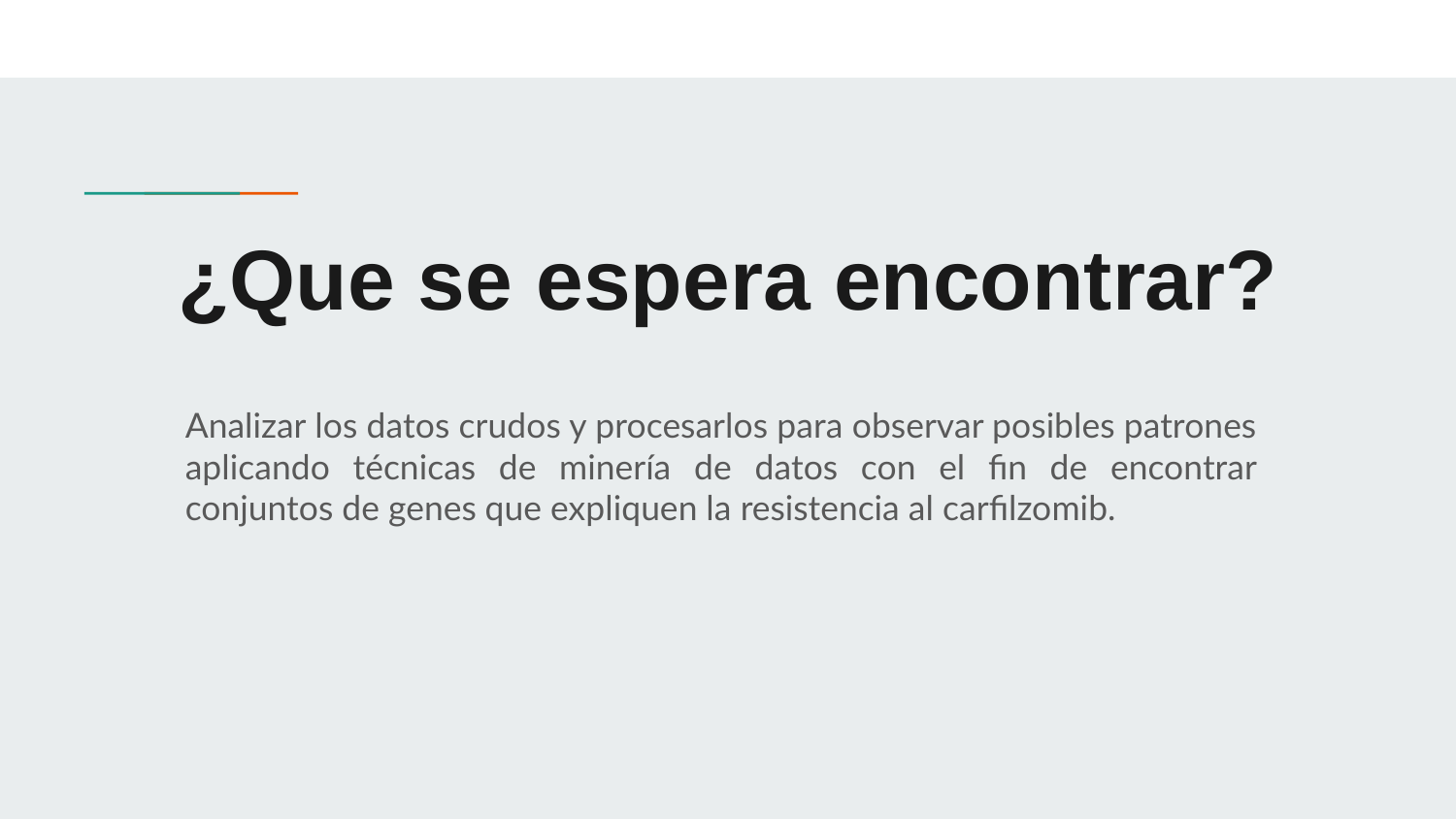

# ¿Que se espera encontrar?
Analizar los datos crudos y procesarlos para observar posibles patrones aplicando técnicas de minería de datos con el fin de encontrar conjuntos de genes que expliquen la resistencia al carfilzomib.